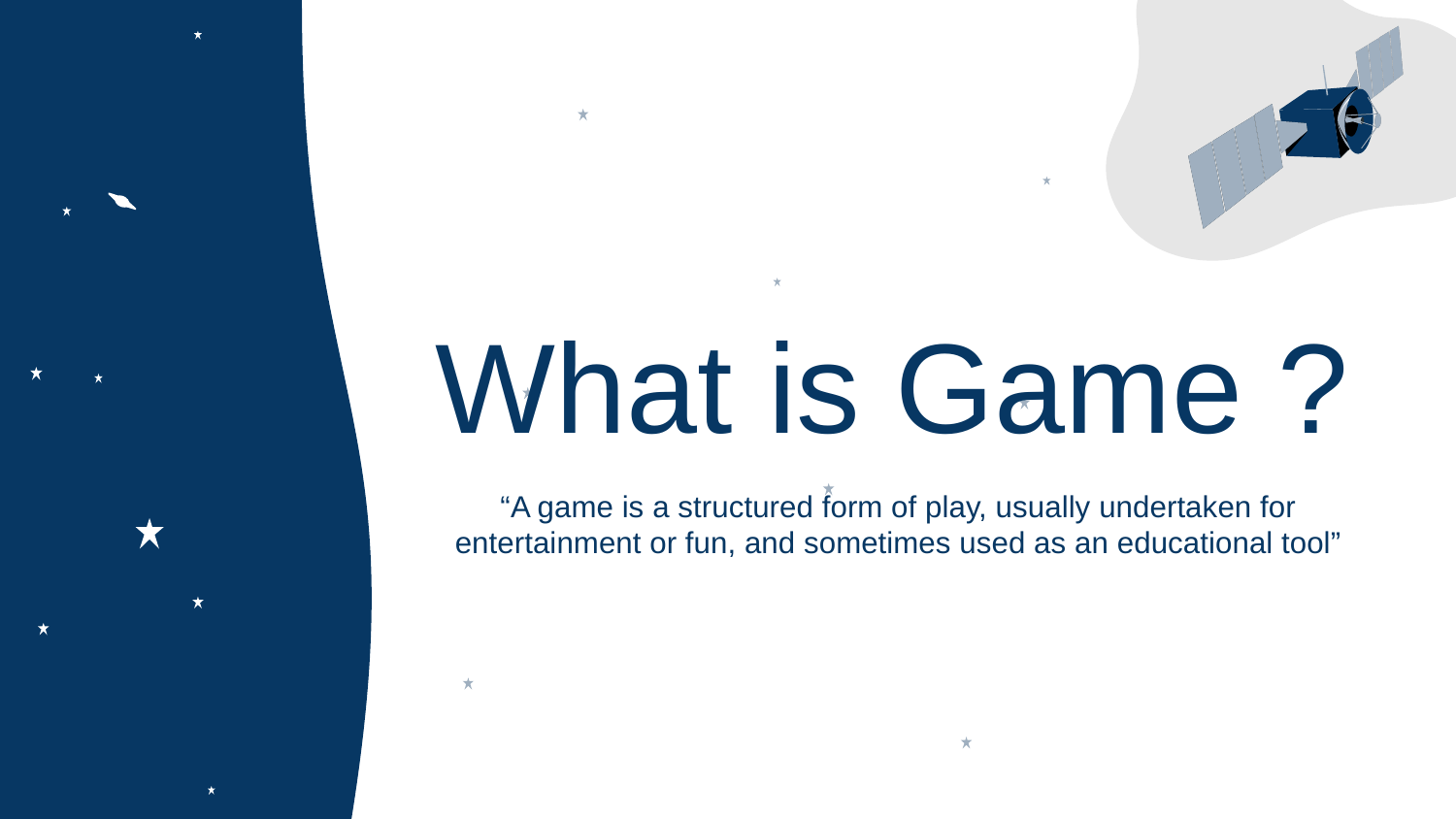

# What is Game ?
“A game is a structured form of play, usually undertaken for entertainment or fun, and sometimes used as an educational tool”